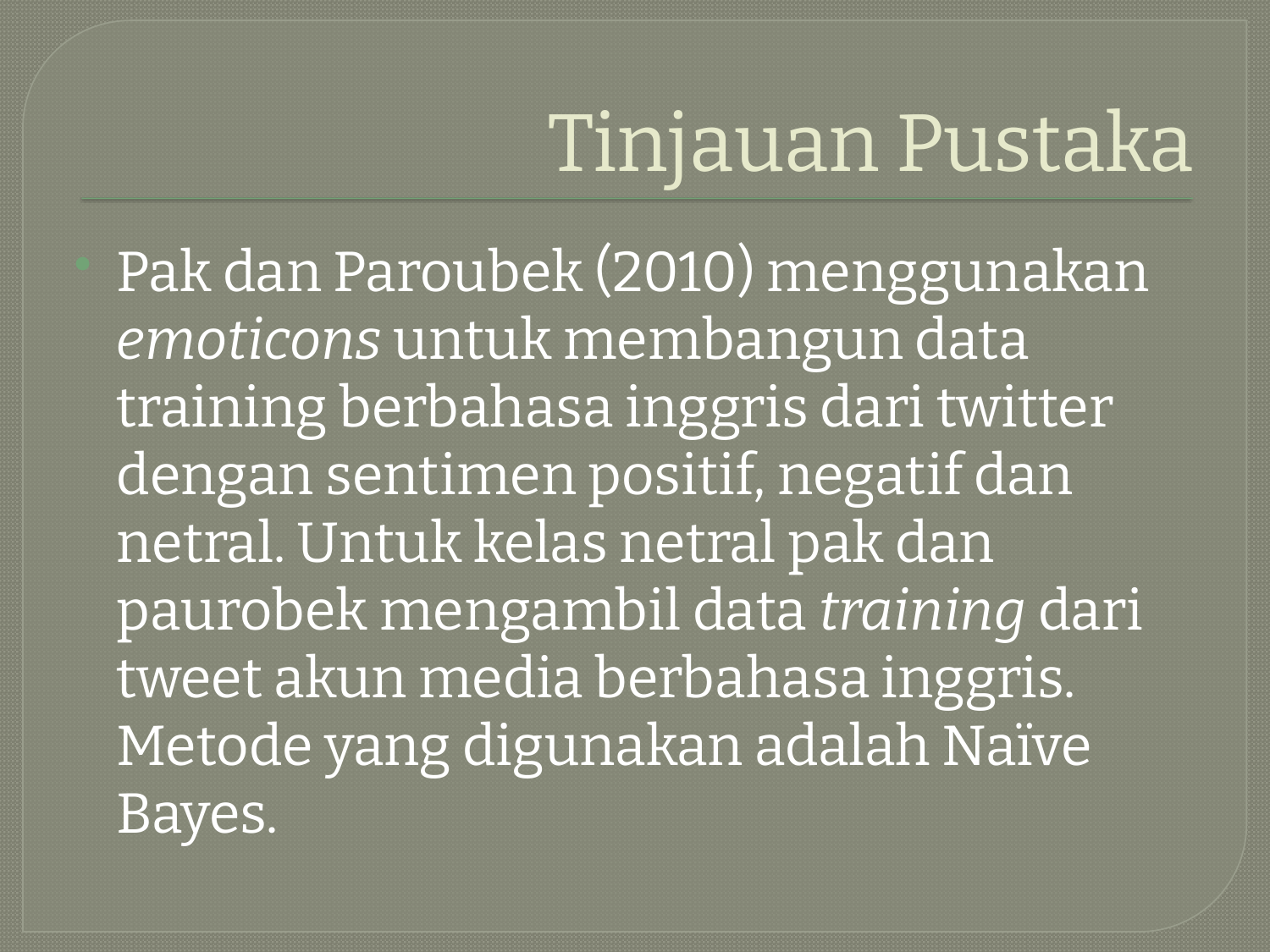

# Tinjauan Pustaka
Pak dan Paroubek (2010) menggunakan emoticons untuk membangun data training berbahasa inggris dari twitter dengan sentimen positif, negatif dan netral. Untuk kelas netral pak dan paurobek mengambil data training dari tweet akun media berbahasa inggris. Metode yang digunakan adalah Naïve Bayes.